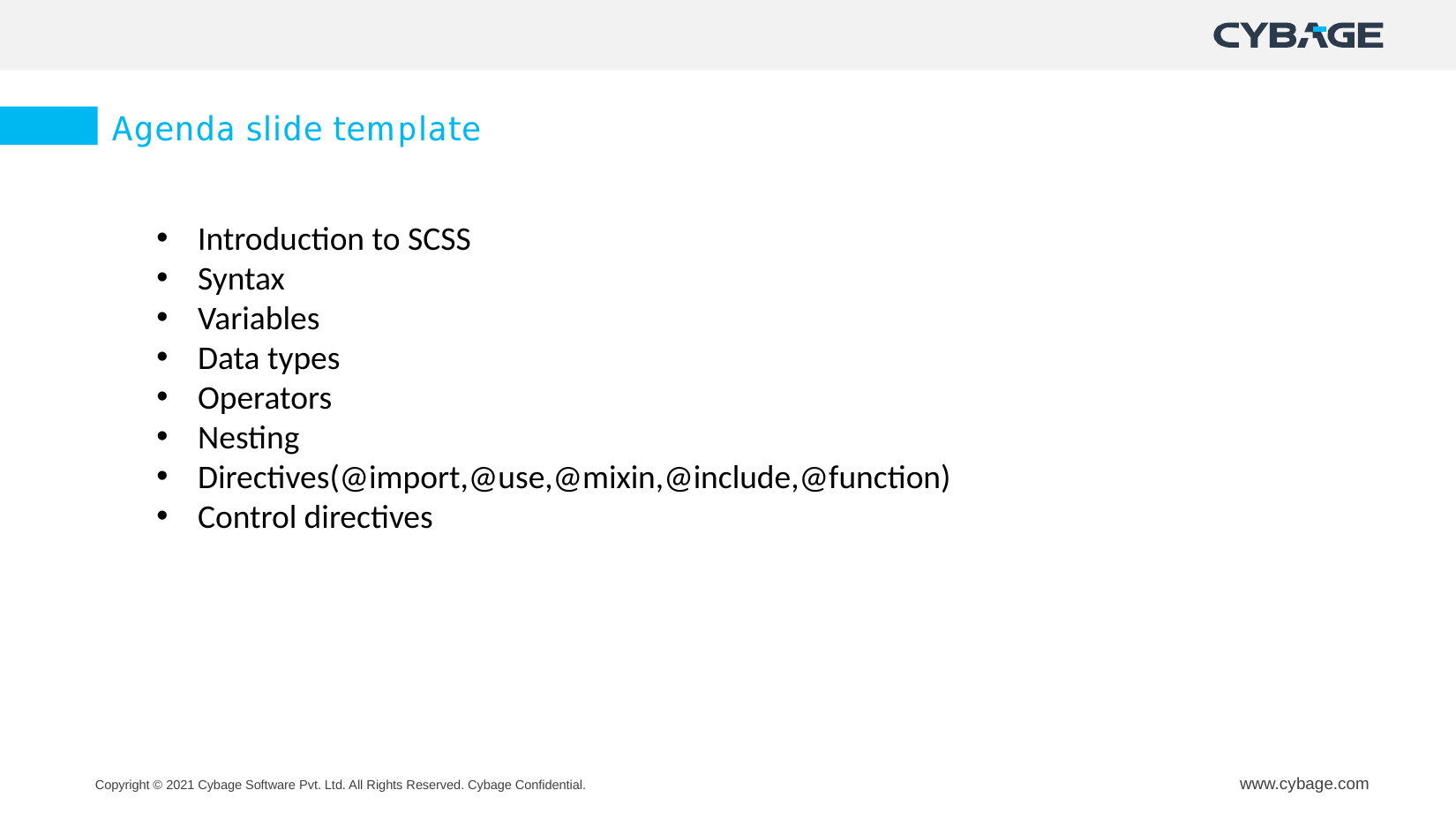

Agenda slide template

Introduction to SCSS
Syntax
Variables
Data types
Operators
Nesting
Directives(@import,@use,@mixin,@include,@function)
Control directives